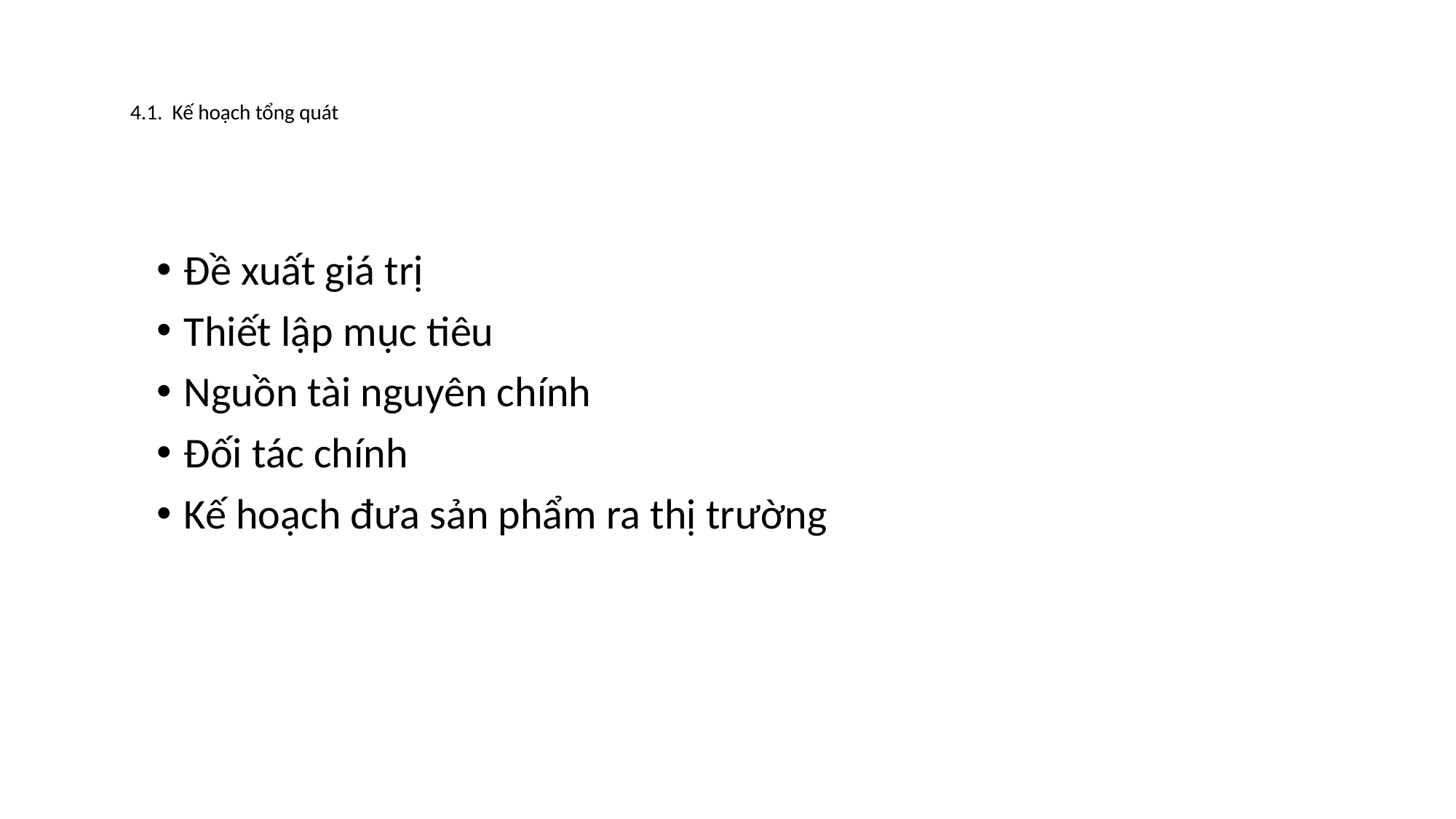

# 4.1.  Kế hoạch tổng quát
Đề xuất giá trị
Thiết lập mục tiêu
Nguồn tài nguyên chính
Đối tác chính
Kế hoạch đưa sản phẩm ra thị trường